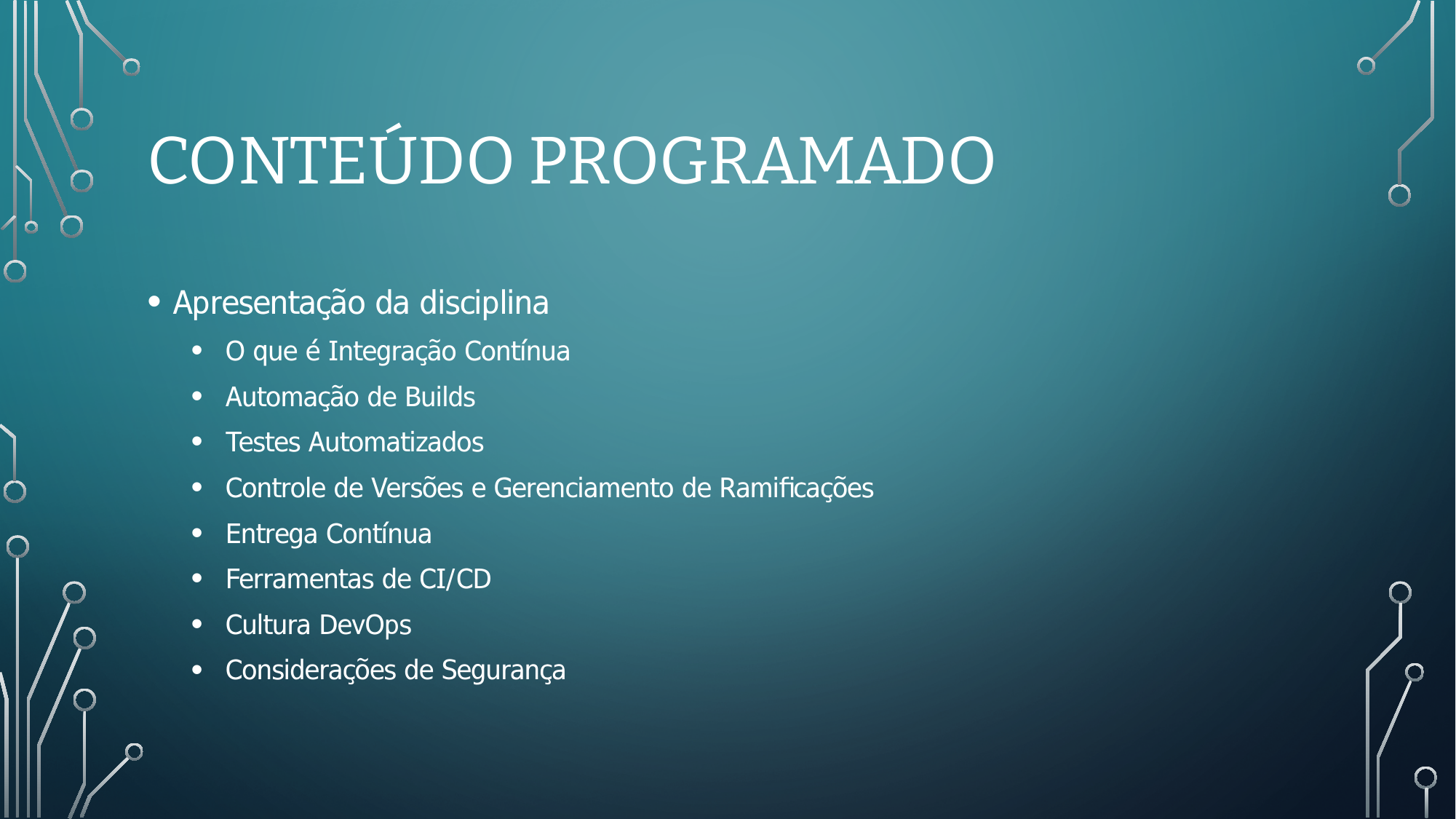

# Conteúdo programado
Apresentação da disciplina
O que é Integração Contínua
Automação de Builds
Testes Automatizados
Controle de Versões e Gerenciamento de Ramificações
Entrega Contínua
Ferramentas de CI/CD
Cultura DevOps
Considerações de Segurança